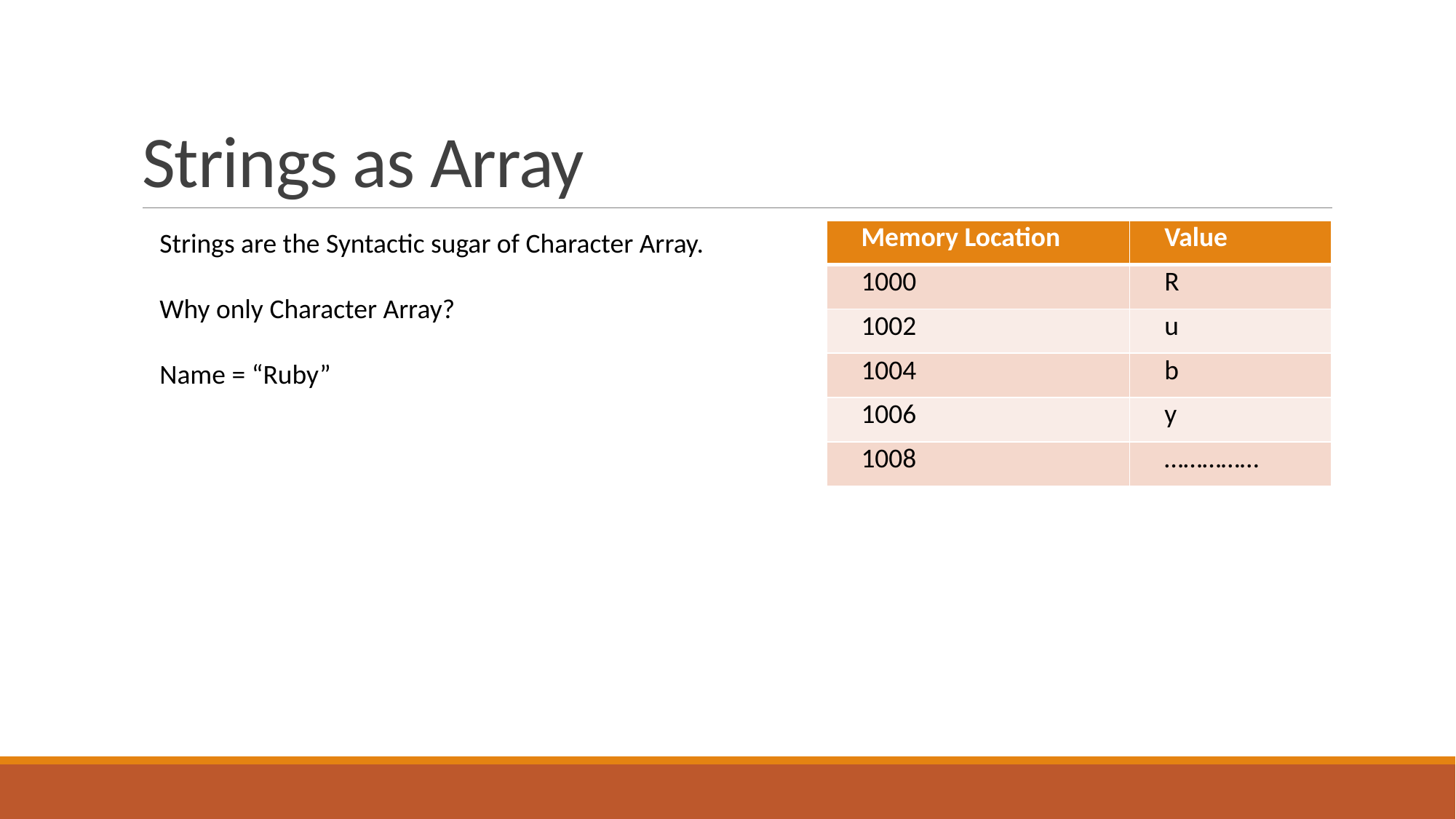

# Strings as Array
Strings are the Syntactic sugar of Character Array.

Why only Character Array?

Name = “Ruby”
| Memory Location | Value |
| --- | --- |
| 1000 | R |
| 1002 | u |
| 1004 | b |
| 1006 | y |
| 1008 | …………… |